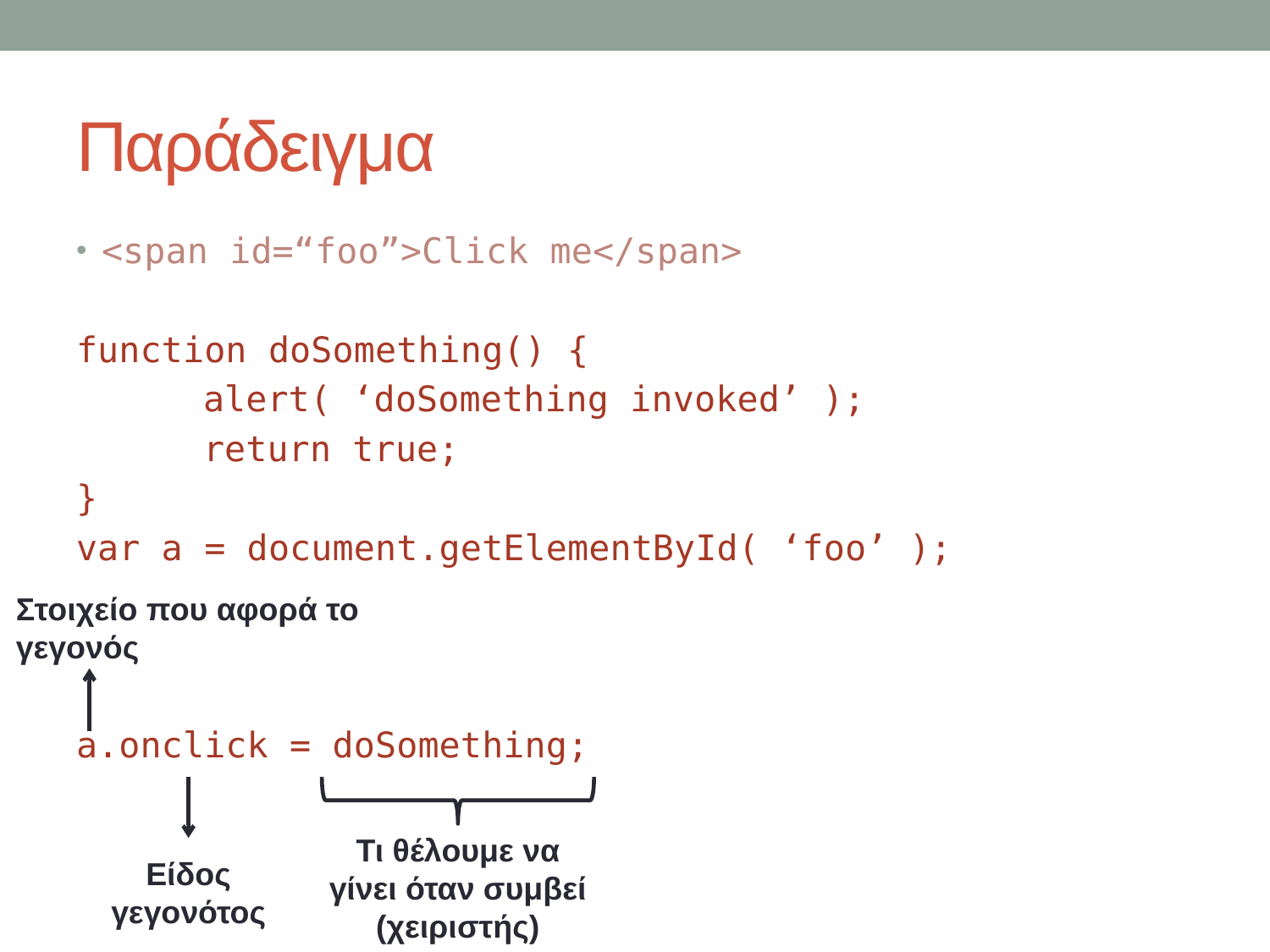

# Παράδειγμα
<span id=“foo”>Click me</span>

function doSomething() {
	alert( ‘doSomething invoked’ );
	return true;
}
var a = document.getElementById( ‘foo’ );

a.onclick = doSomething;
Στοιχείο που αφορά το γεγονός

Τι θέλουμε να γίνει όταν συμβεί
(χειριστής)
Είδος γεγονότος